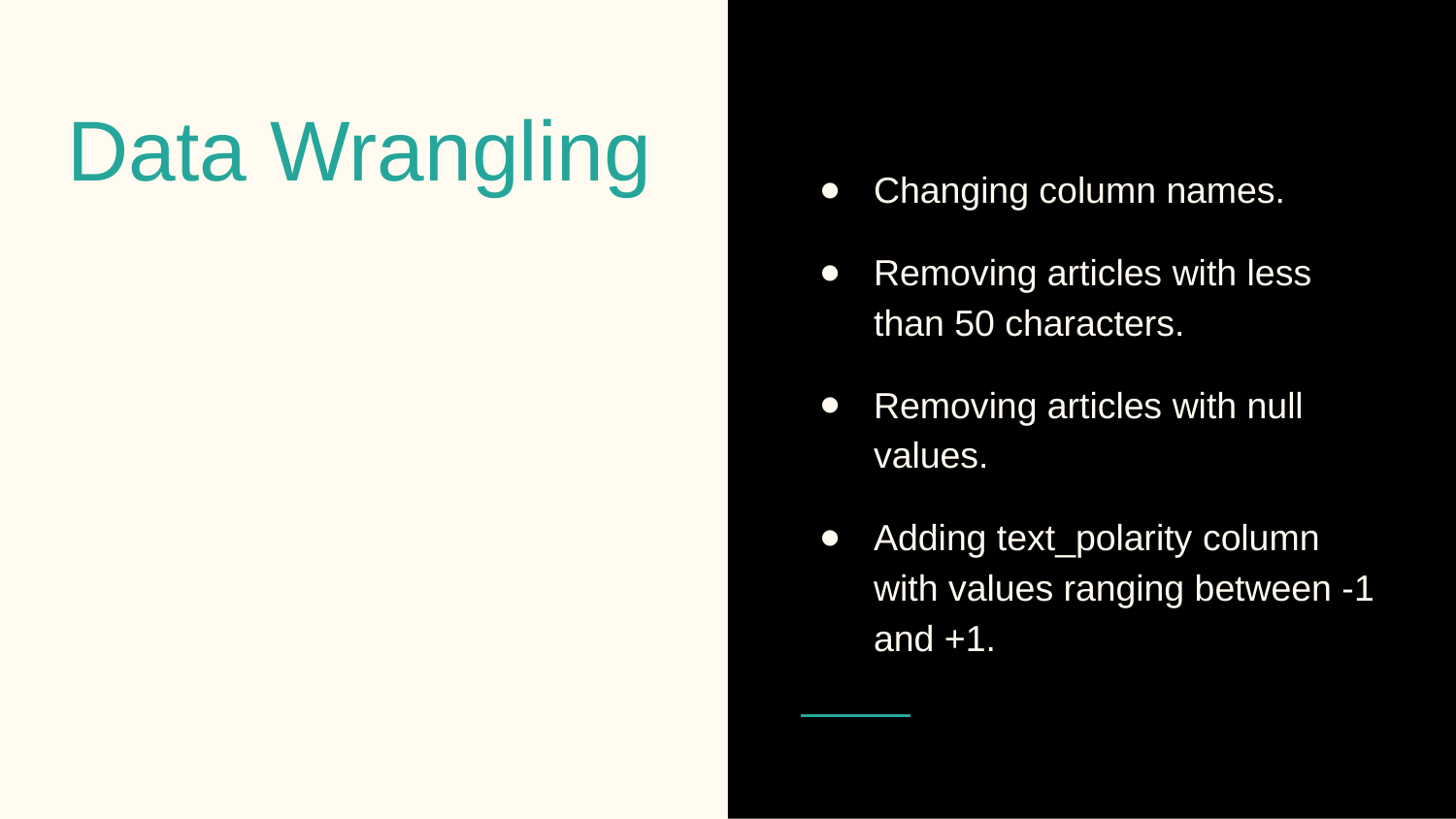

# Data Wrangling
Changing column names.
Removing articles with less than 50 characters.
Removing articles with null values.
Adding text_polarity column with values ranging between -1 and +1.